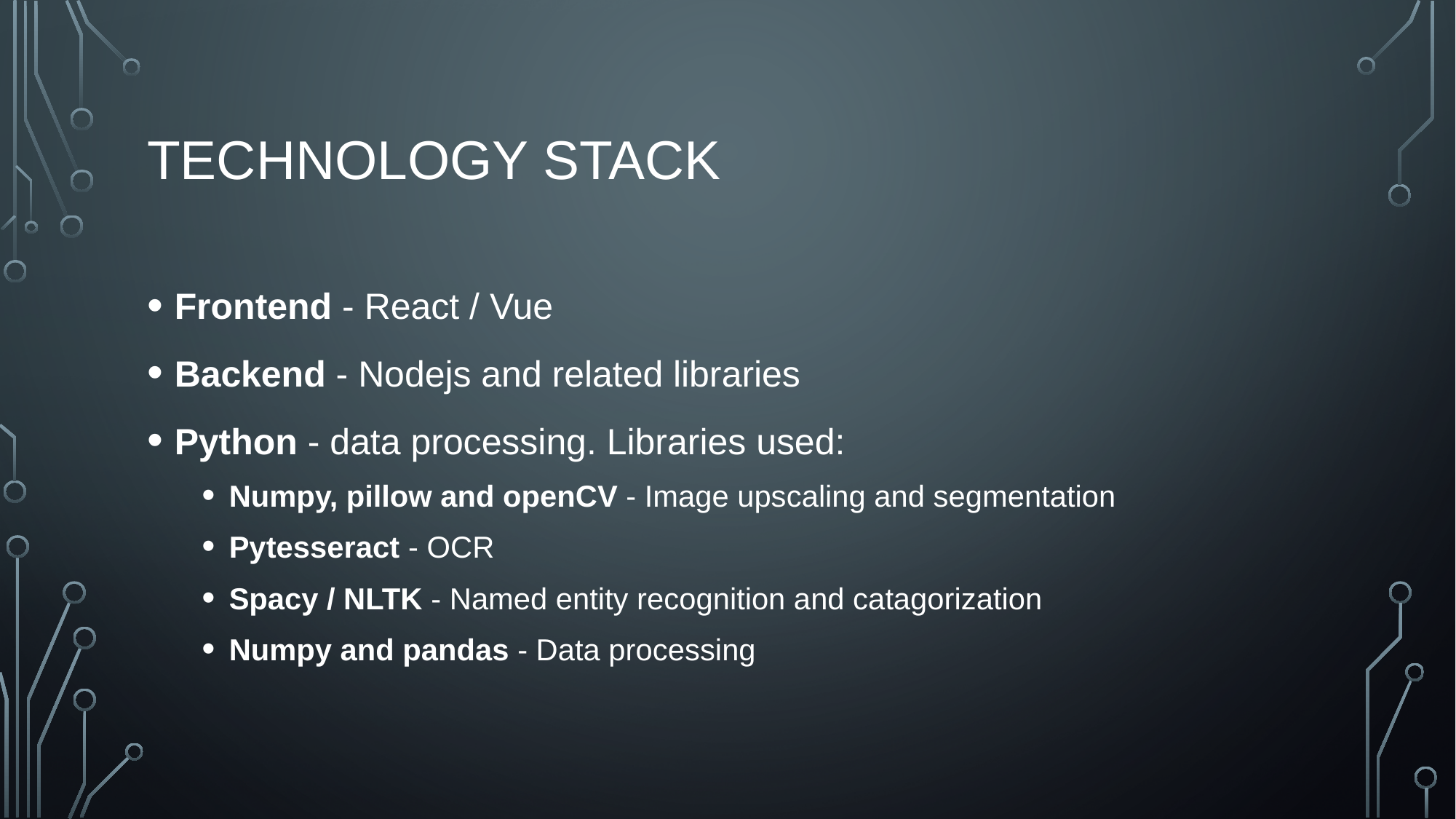

# TECHNOLOGY STACK
Frontend - React / Vue
Backend - Nodejs and related libraries
Python - data processing. Libraries used:
Numpy, pillow and openCV - Image upscaling and segmentation
Pytesseract - OCR
Spacy / NLTK - Named entity recognition and catagorization
Numpy and pandas - Data processing